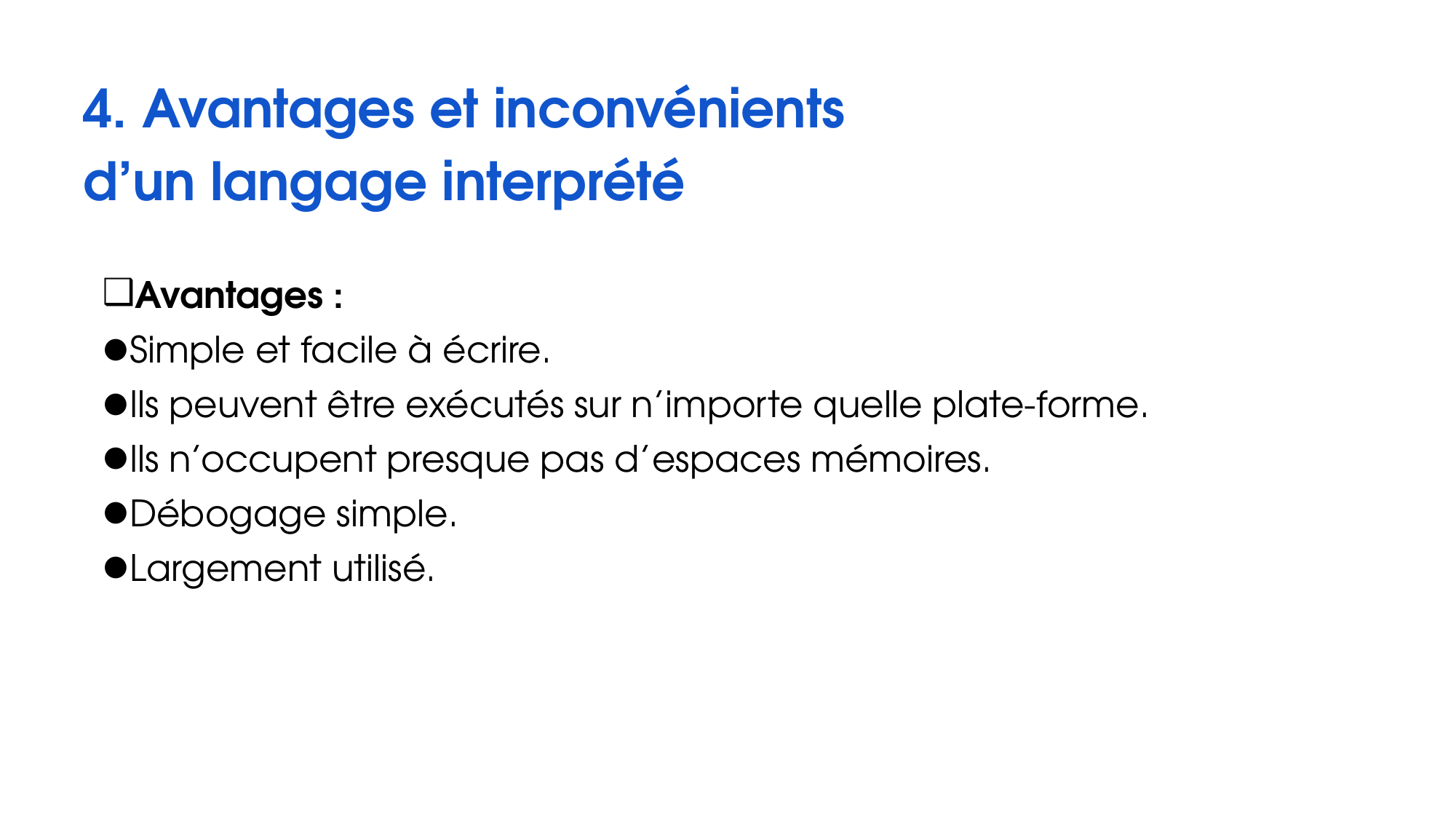

# 4. Avantages et inconvénients d’un langage interprété
Avantages :
Simple et facile à écrire.
Ils peuvent être exécutés sur n’importe quelle plate-forme.
Ils n’occupent presque pas d’espaces mémoires.
Débogage simple.
Largement utilisé.